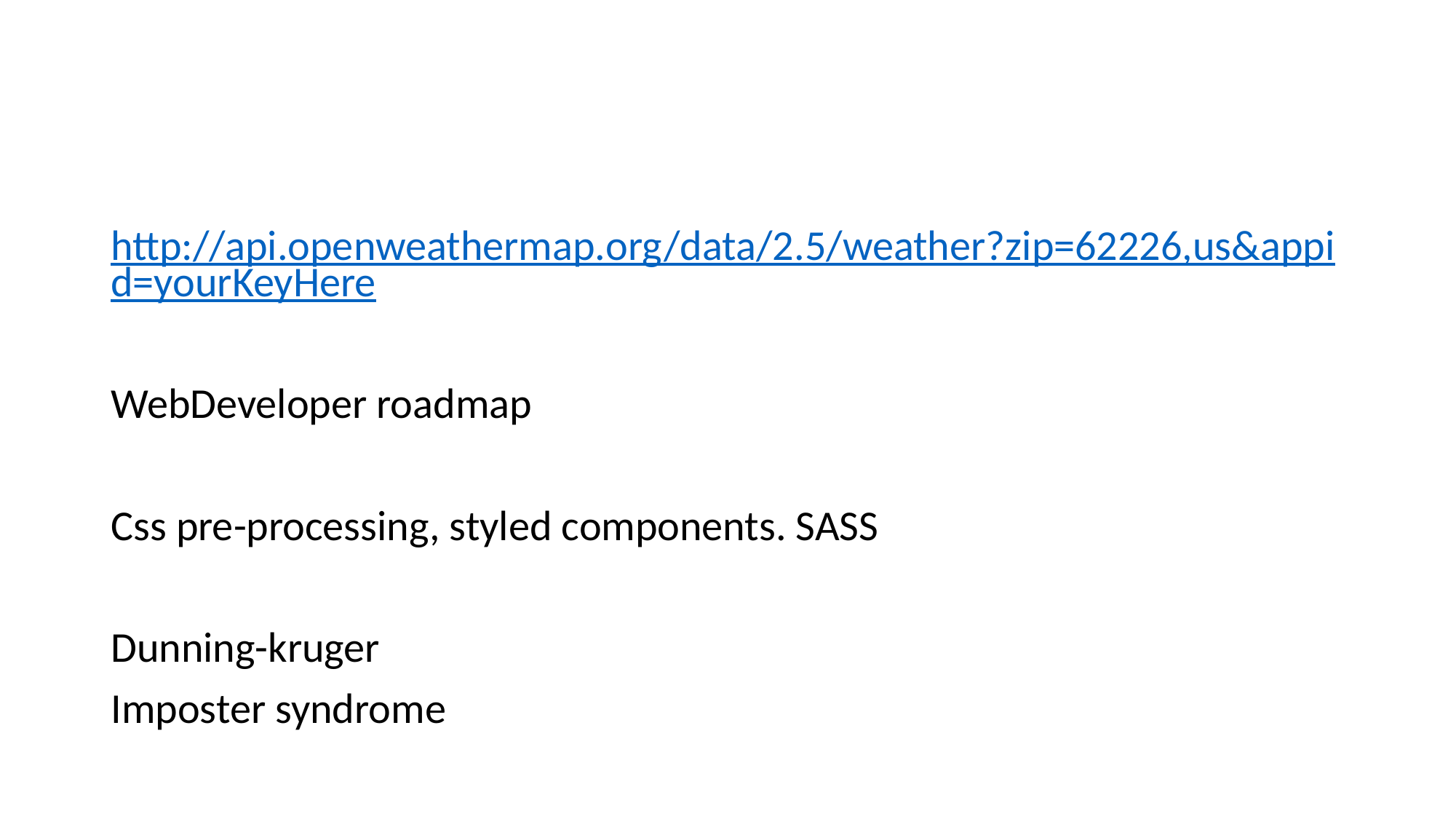

#
http://api.openweathermap.org/data/2.5/weather?zip=62226,us&appid=yourKeyHere

WebDeveloper roadmap

Css pre-processing, styled components. SASS

Dunning-kruger
Imposter syndrome